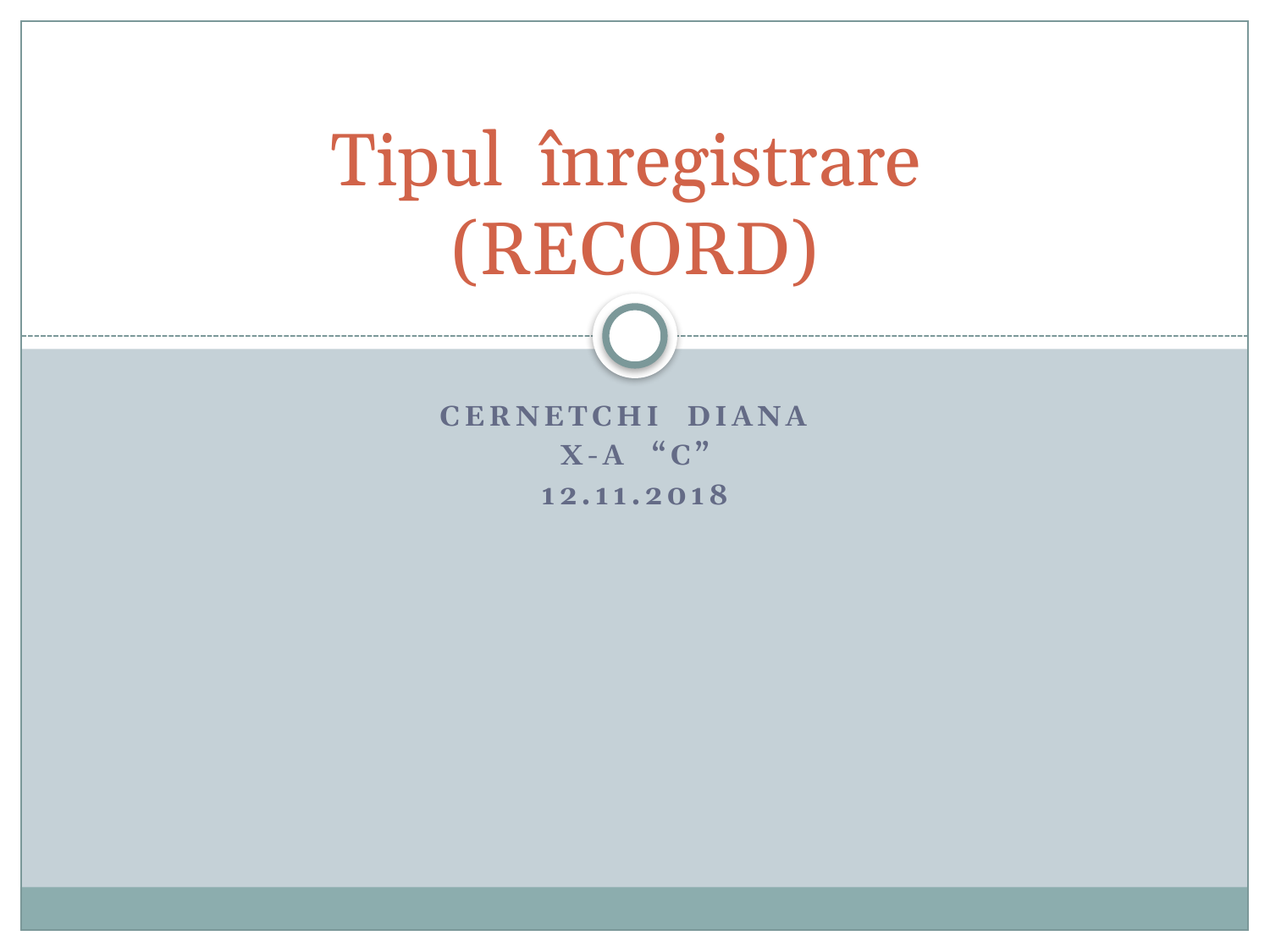

# Tipul  înregistrare (RECORD)
Cernetchi  diana
X-a  “C”
12.11.2018